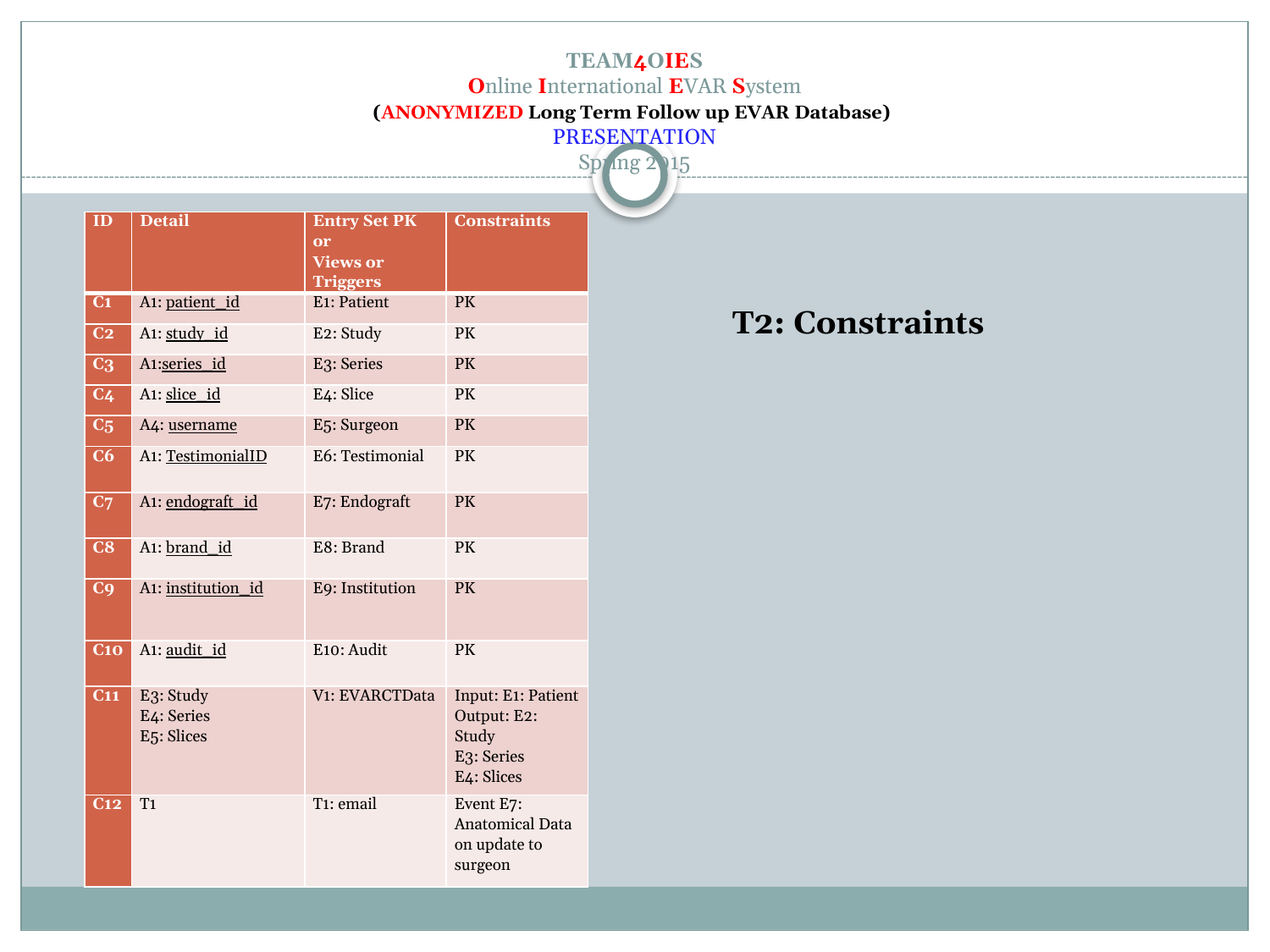

# TEAM4OIES Online International EVAR System (ANONYMIZED Long Term Follow up EVAR Database) PRESENTATION Spring 2015

| ID | Detail | Entry Set PK or Views or Triggers | Constraints |
| --- | --- | --- | --- |
| C1 | A1: patient\_id | E1: Patient | PK |
| C2 | A1: study\_id | E2: Study | PK |
| C3 | A1:series\_id | E3: Series | PK |
| C4 | A1: slice\_id | E4: Slice | PK |
| C5 | A4: username | E5: Surgeon | PK |
| C6 | A1: TestimonialID | E6: Testimonial | PK |
| C7 | A1: endograft\_id | E7: Endograft | PK |
| C8 | A1: brand\_id | E8: Brand | PK |
| C9 | A1: institution\_id | E9: Institution | PK |
| C10 | A1: audit\_id | E10: Audit | PK |
| C11 | E3: Study E4: Series E5: Slices | V1: EVARCTData | Input: E1: Patient Output: E2: Study E3: Series E4: Slices |
| C12 | T1 | T1: email | Event E7: Anatomical Data on update to surgeon |
T2: Constraints